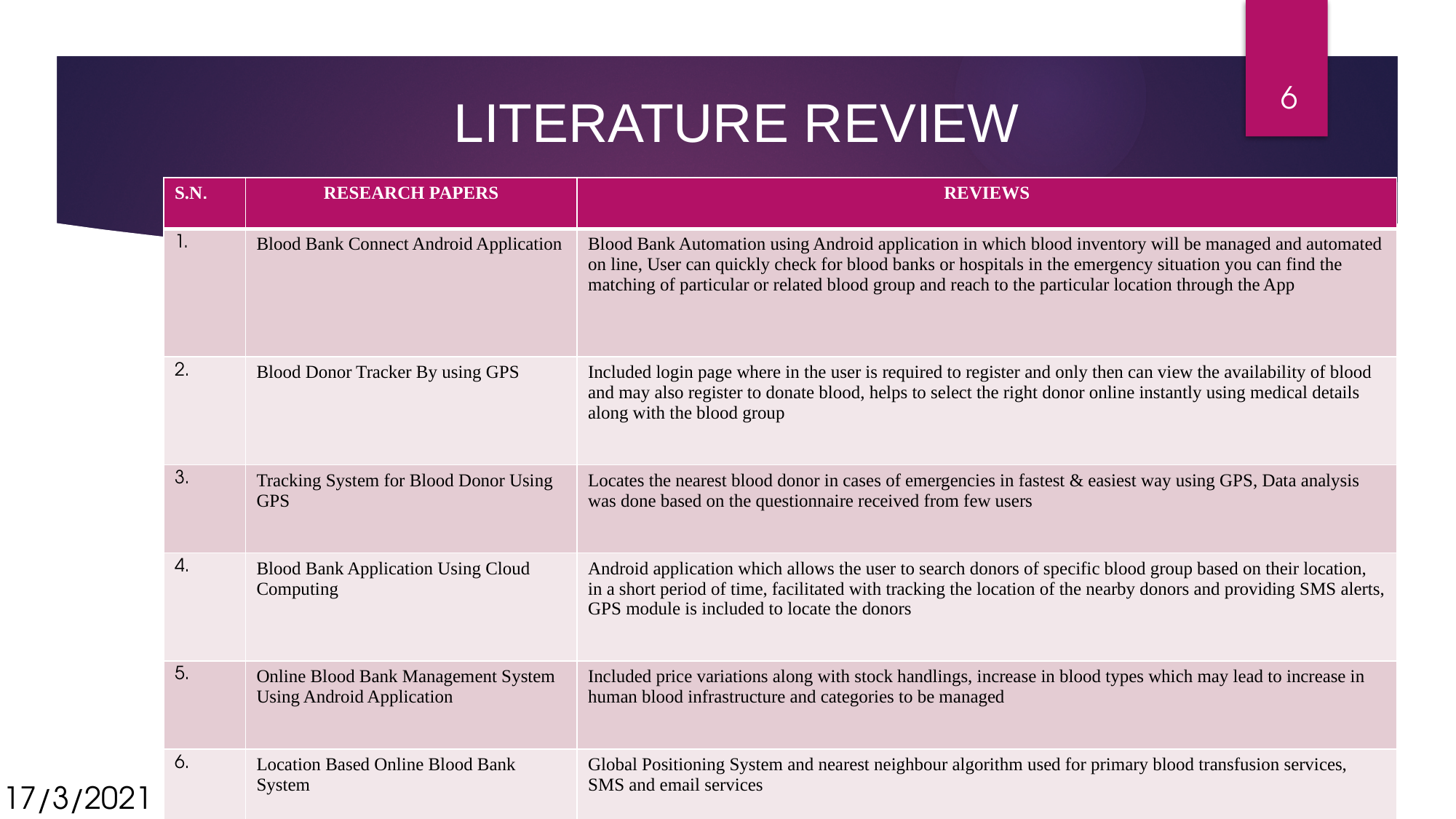

# LITERATURE REVIEW
6
| S.N. | RESEARCH PAPERS | REVIEWS |
| --- | --- | --- |
| 1. | Blood Bank Connect Android Application | Blood Bank Automation using Android application in which blood inventory will be managed and automated on line, User can quickly check for blood banks or hospitals in the emergency situation you can find the matching of particular or related blood group and reach to the particular location through the App |
| 2. | Blood Donor Tracker By using GPS | Included login page where in the user is required to register and only then can view the availability of blood and may also register to donate blood, helps to select the right donor online instantly using medical details along with the blood group |
| 3. | Tracking System for Blood Donor Using GPS | Locates the nearest blood donor in cases of emergencies in fastest & easiest way using GPS, Data analysis was done based on the questionnaire received from few users |
| 4. | Blood Bank Application Using Cloud Computing | Android application which allows the user to search donors of specific blood group based on their location, in a short period of time, facilitated with tracking the location of the nearby donors and providing SMS alerts, GPS module is included to locate the donors |
| 5. | Online Blood Bank Management System Using Android Application | Included price variations along with stock handlings, increase in blood types which may lead to increase in human blood infrastructure and categories to be managed |
| 6. | Location Based Online Blood Bank System | Global Positioning System and nearest neighbour algorithm used for primary blood transfusion services, SMS and email services |
17/3/2021